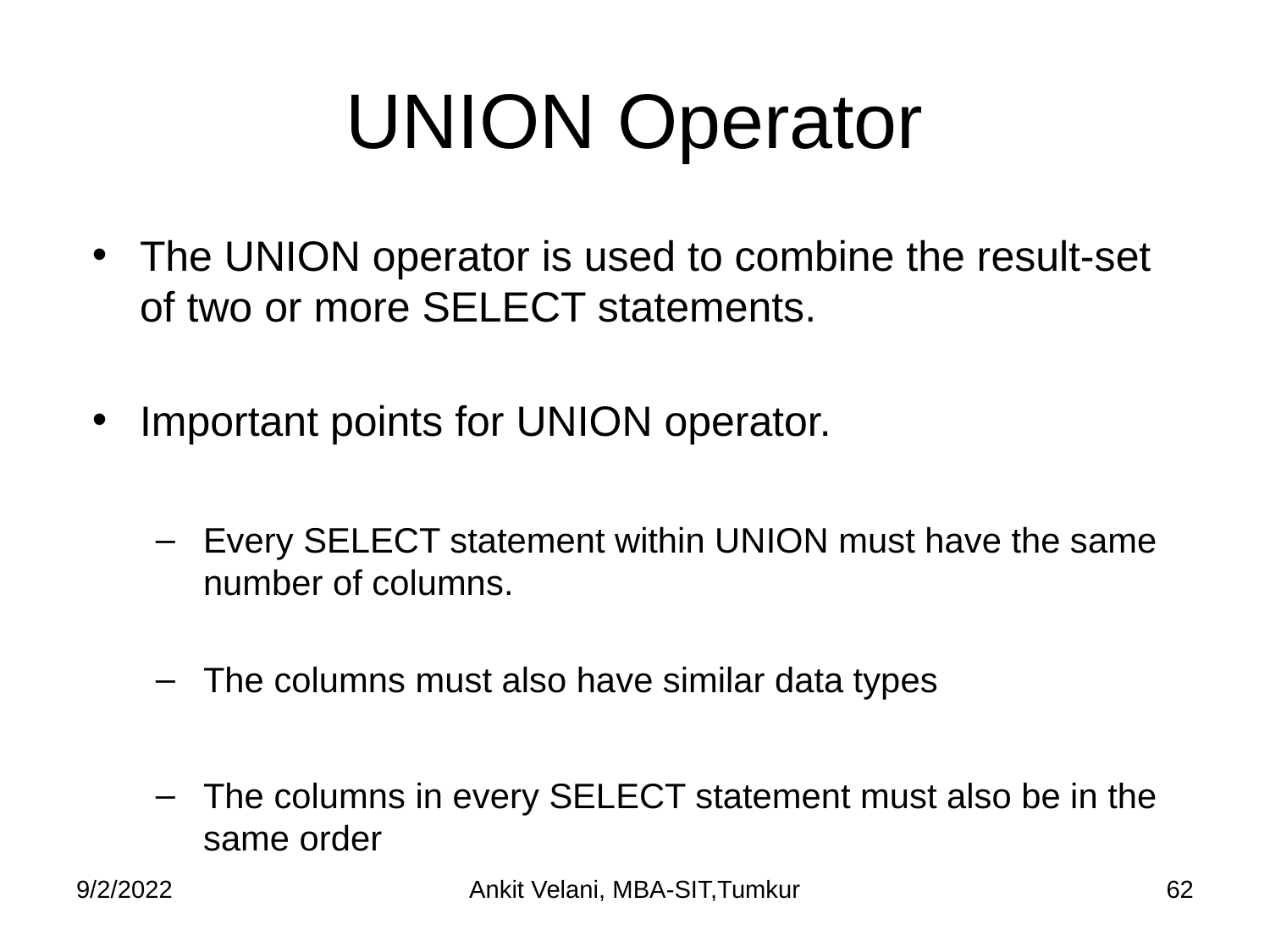

# UNION Operator
The UNION operator is used to combine the result-set of two or more SELECT statements.

Important points for UNION operator.

Every SELECT statement within UNION must have the same number of columns.

The columns must also have similar data types

The columns in every SELECT statement must also be in the same order
9/2/2022
Ankit Velani, MBA-SIT,Tumkur
62